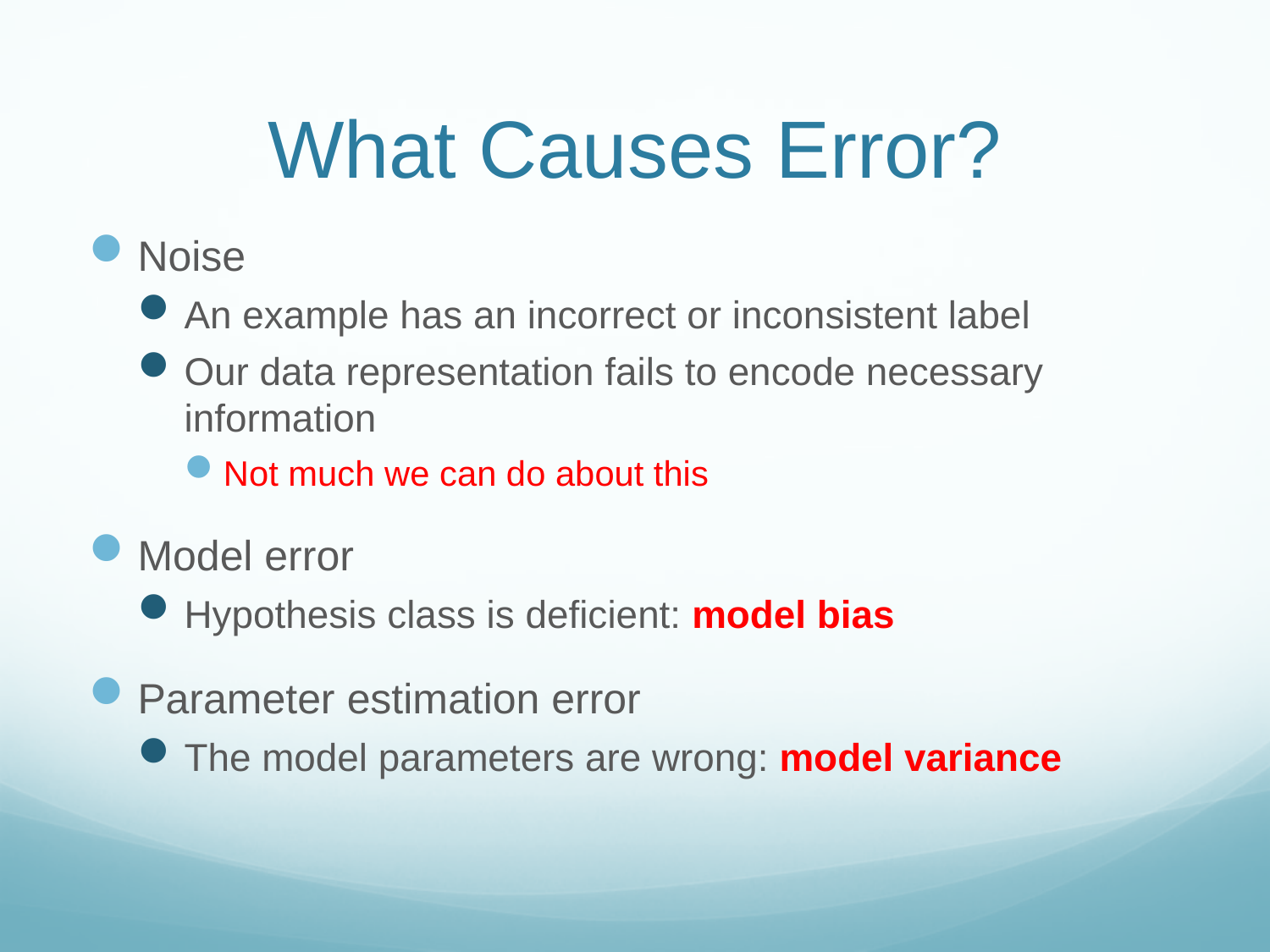

# What Causes Error?
Noise
An example has an incorrect or inconsistent label
Our data representation fails to encode necessary information
Not much we can do about this
Model error
Hypothesis class is deficient: model bias
Parameter estimation error
The model parameters are wrong: model variance